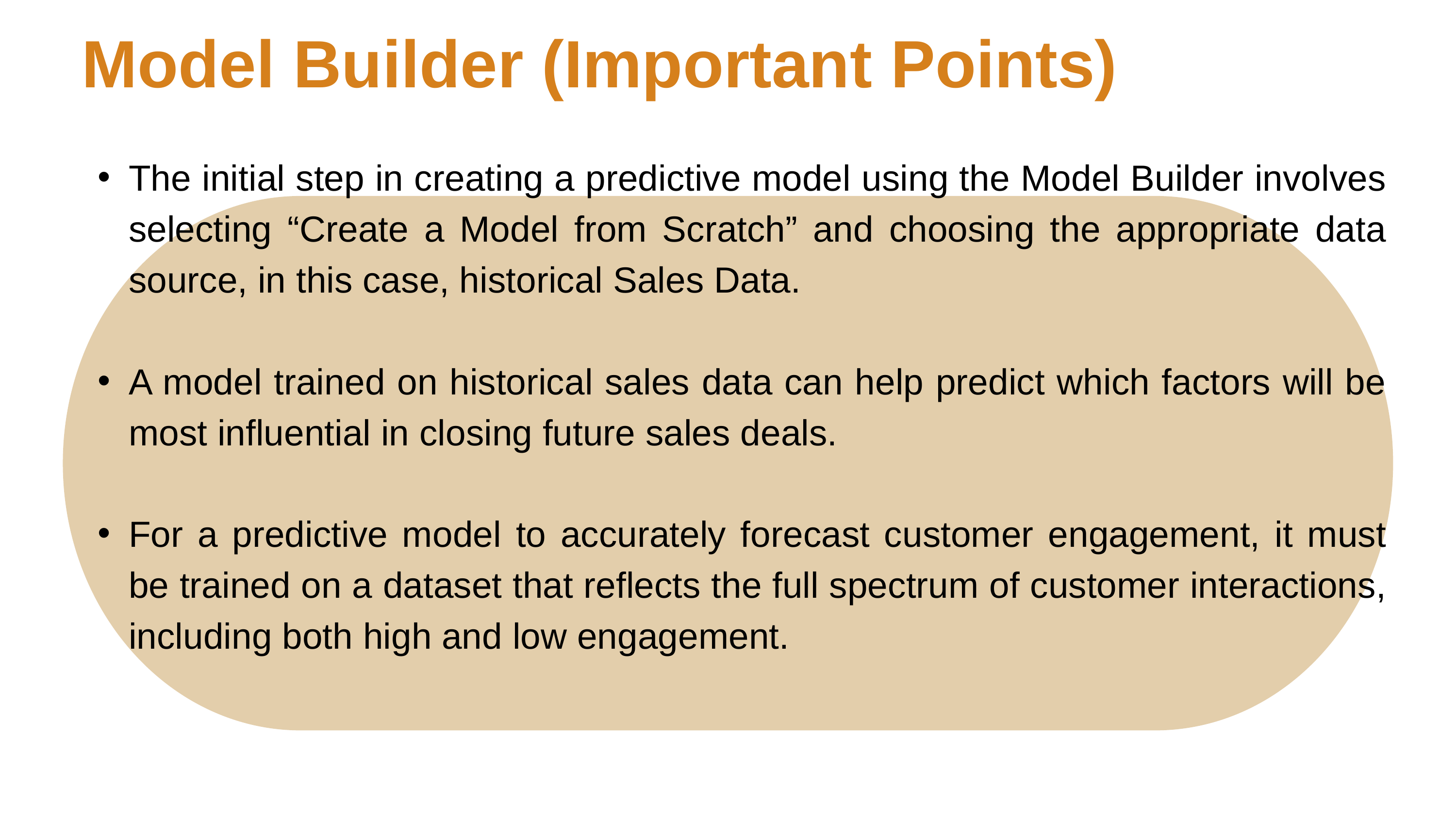

Model Builder (Important Points)

The initial step in creating a predictive model using the Model Builder involves selecting “Create a Model from Scratch” and choosing the appropriate data source, in this case, historical Sales Data.

A model trained on historical sales data can help predict which factors will be most influential in closing future sales deals.

For a predictive model to accurately forecast customer engagement, it must be trained on a dataset that reflects the full spectrum of customer interactions, including both high and low engagement.